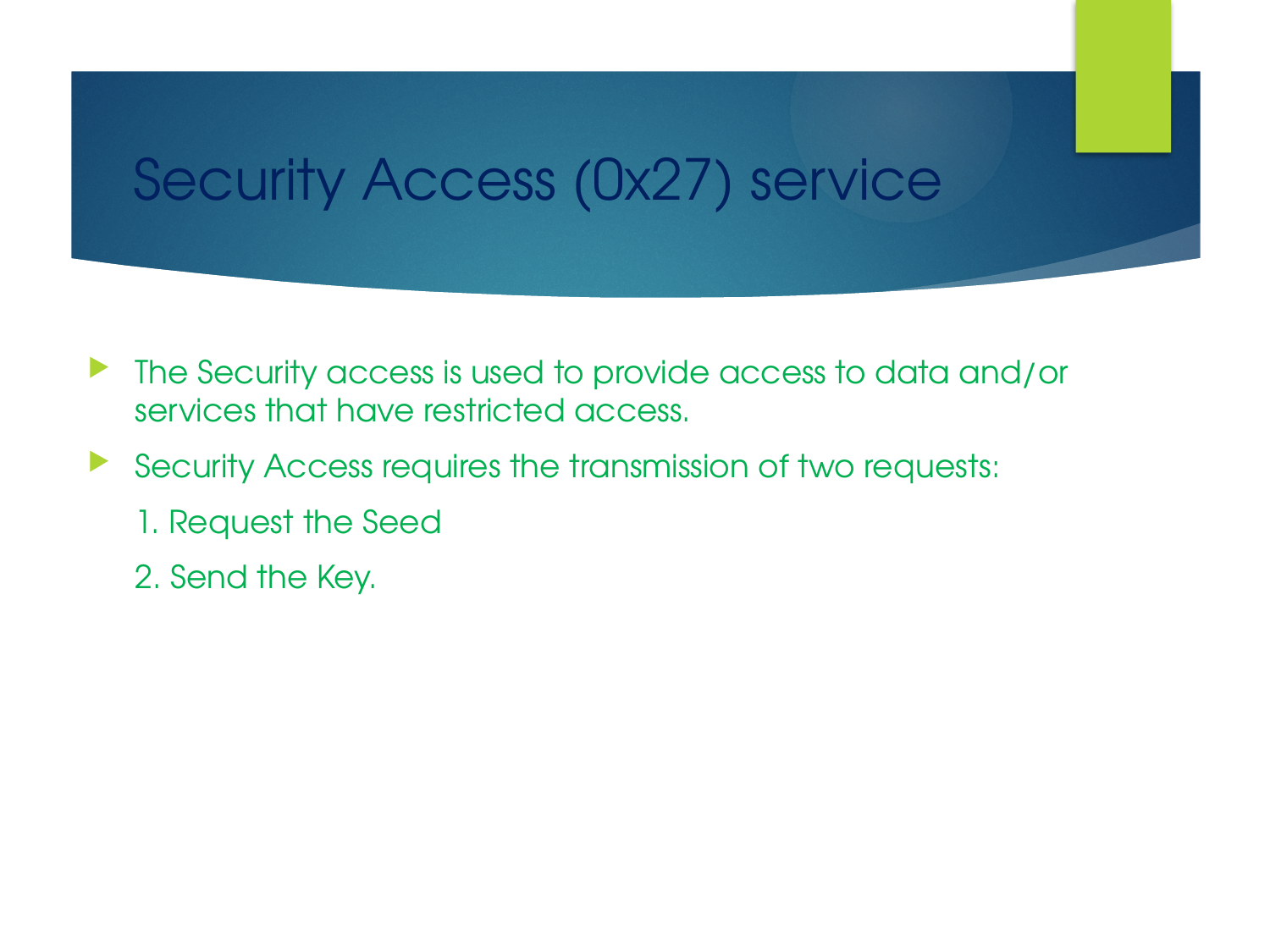

# Security Access (0x27) service
The Security access is used to provide access to data and/or services that have restricted access.
Security Access requires the transmission of two requests:
	1. Request the Seed
	2. Send the Key.